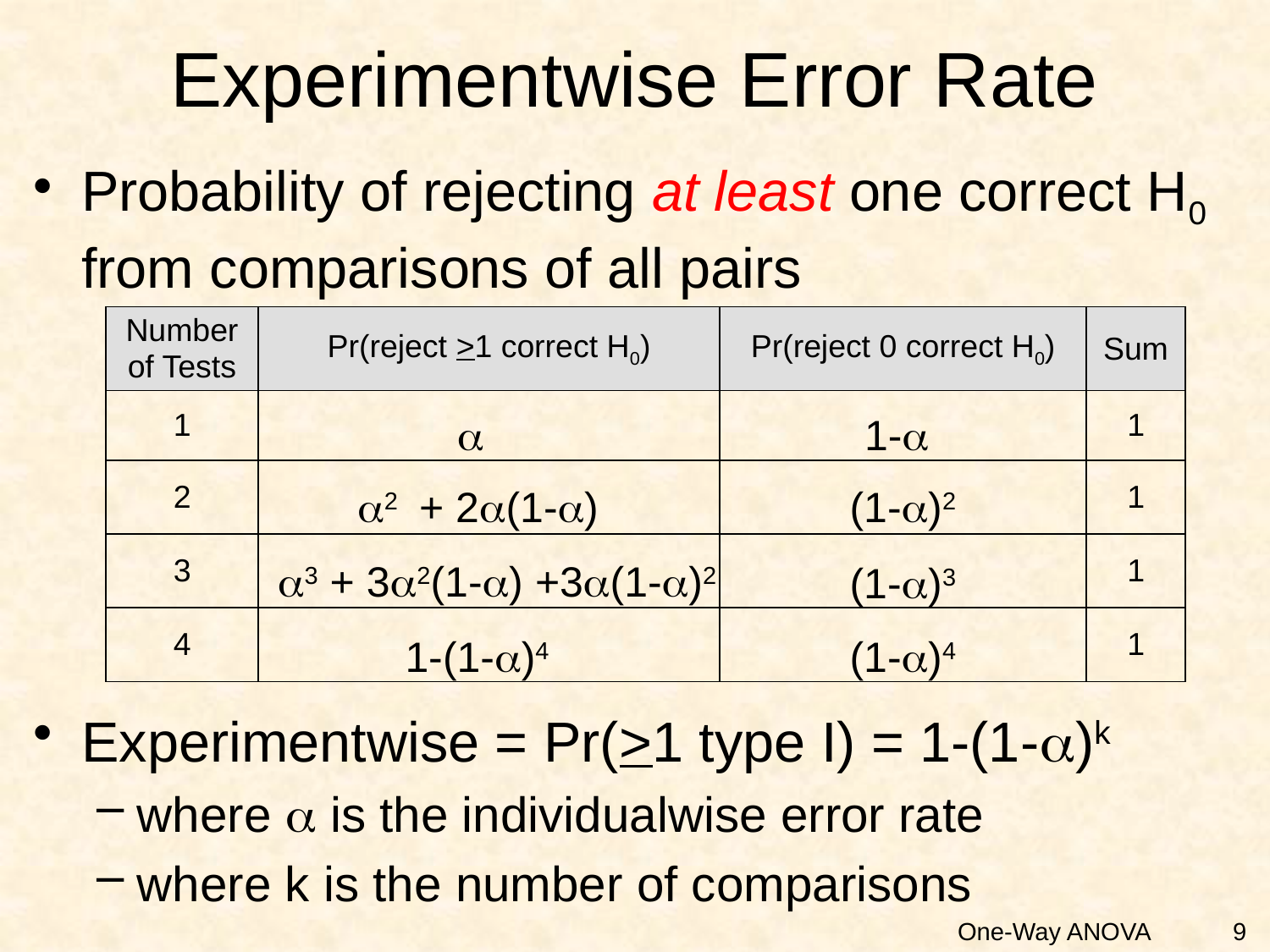

# Experimentwise Error Rate
Probability of rejecting at least one correct H0 from comparisons of all pairs

Experimentwise = Pr(>1 type I) = 1-(1-α)k
where α is the individualwise error rate
where k is the number of comparisons
| Number of Tests | Pr(reject >1 correct H0) | Pr(reject 0 correct H0) | Sum |
| --- | --- | --- | --- |
| 1 |  |  | 1 |
| 2 |  |  | 1 |
| 3 |  |  | 1 |
| 4 |  |  | 1 |
α
1-α
α2 + 2α(1-α)
(1-α)2
α3 + 3α2(1-α) +3α(1-α)2
(1-α)3
1-(1-α)4
(1-α)4
9
One-Way ANOVA